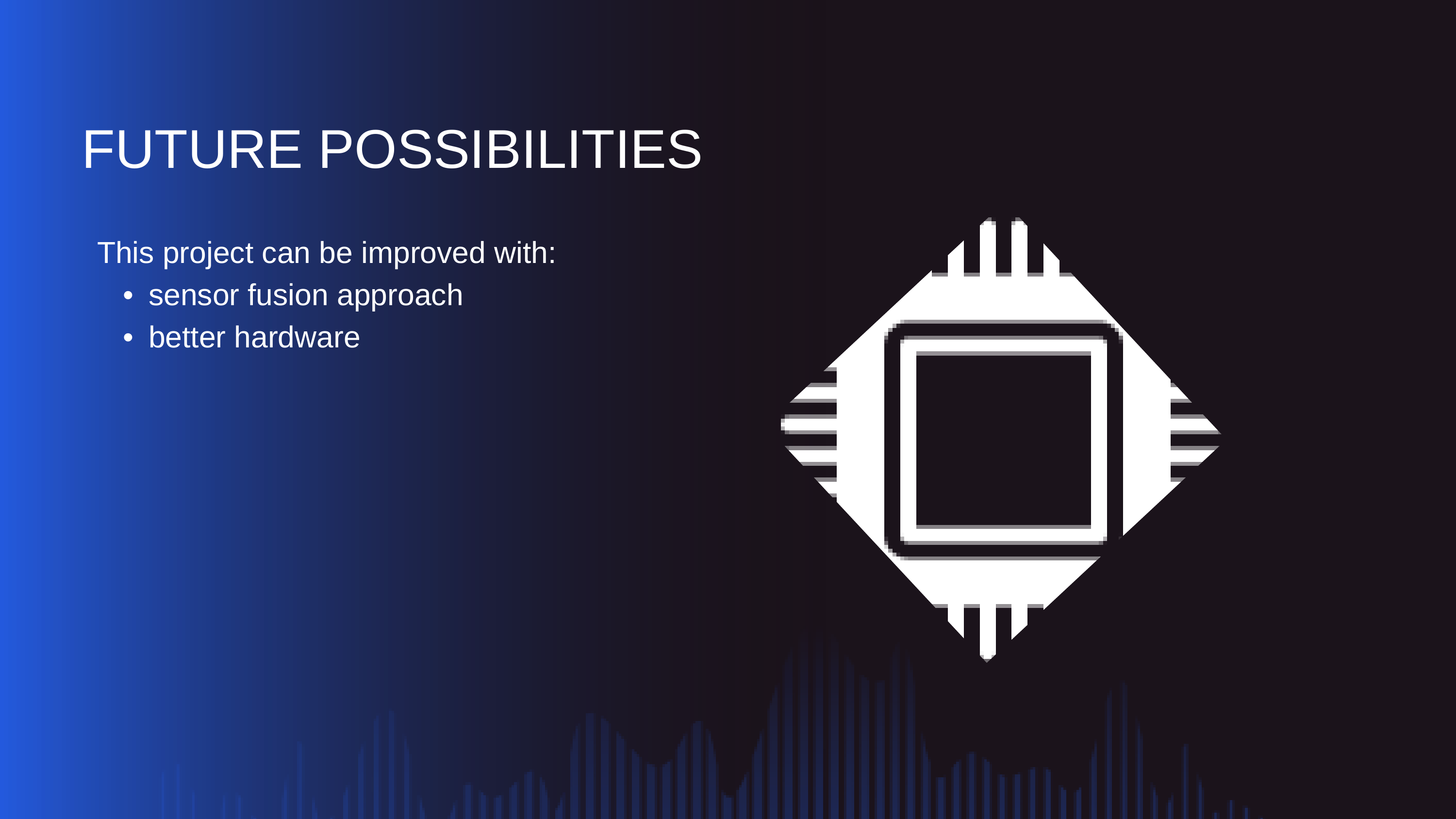

FUTURE POSSIBILITIES
| This project can be improved with: sensor fusion approach better hardware |
| --- |